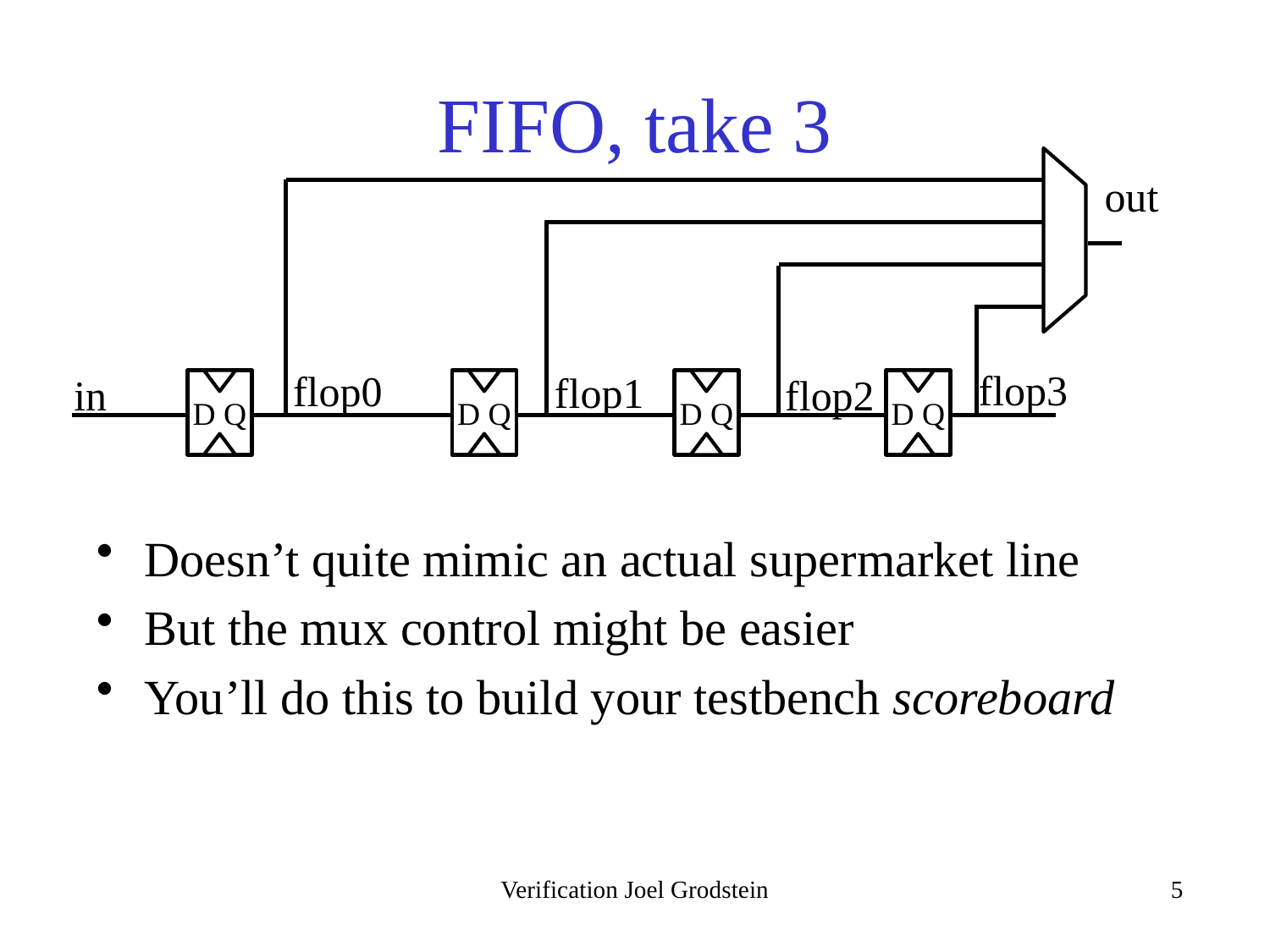

# FIFO, take 3
out

flop3
flop0
flop1
in
flop2
D Q

D Q

D Q

D Q

Doesn’t quite mimic an actual supermarket line
But the mux control might be easier
You’ll do this to build your testbench scoreboard
Verification Joel Grodstein